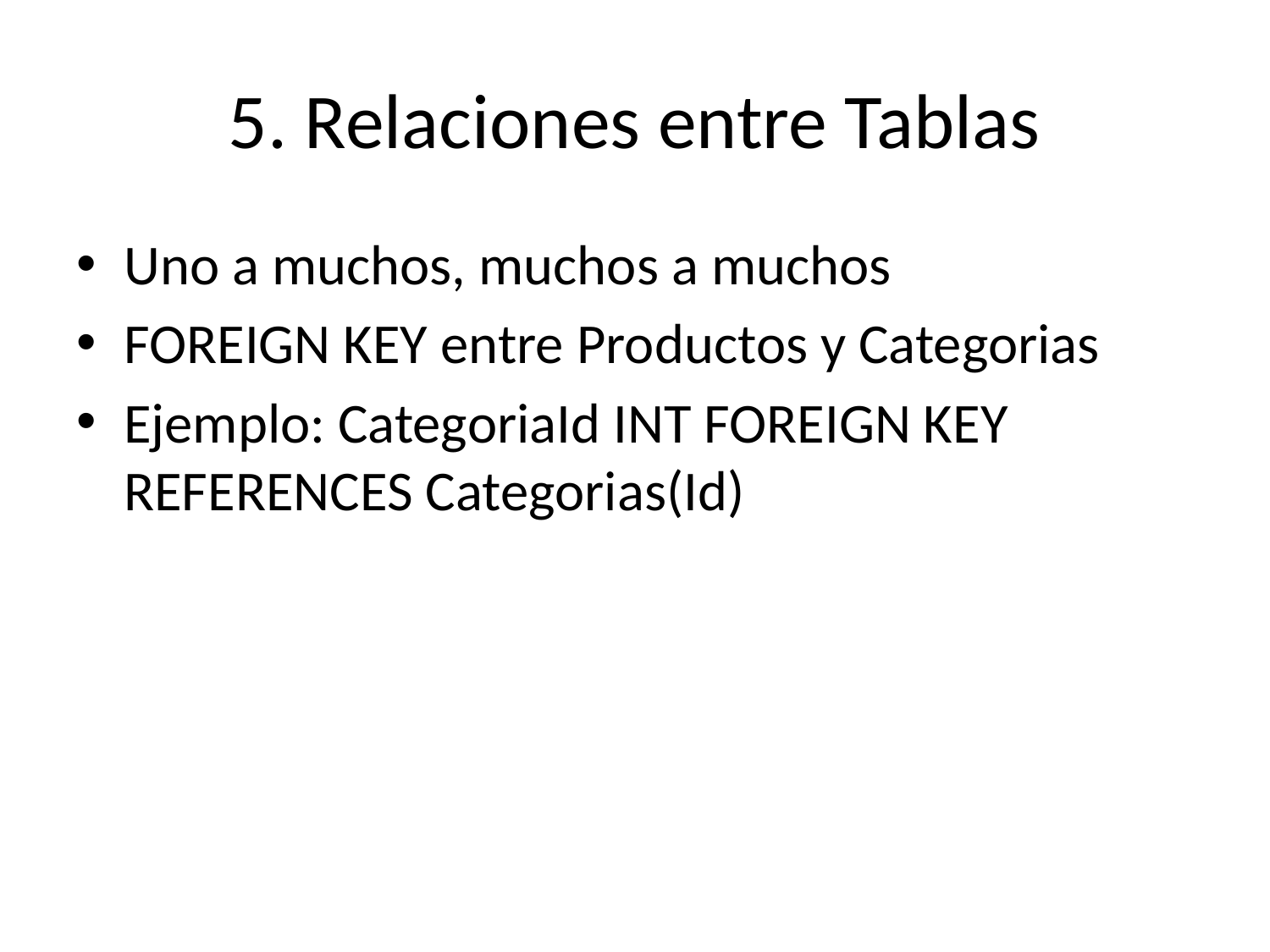

# 5. Relaciones entre Tablas
Uno a muchos, muchos a muchos
FOREIGN KEY entre Productos y Categorias
Ejemplo: CategoriaId INT FOREIGN KEY REFERENCES Categorias(Id)